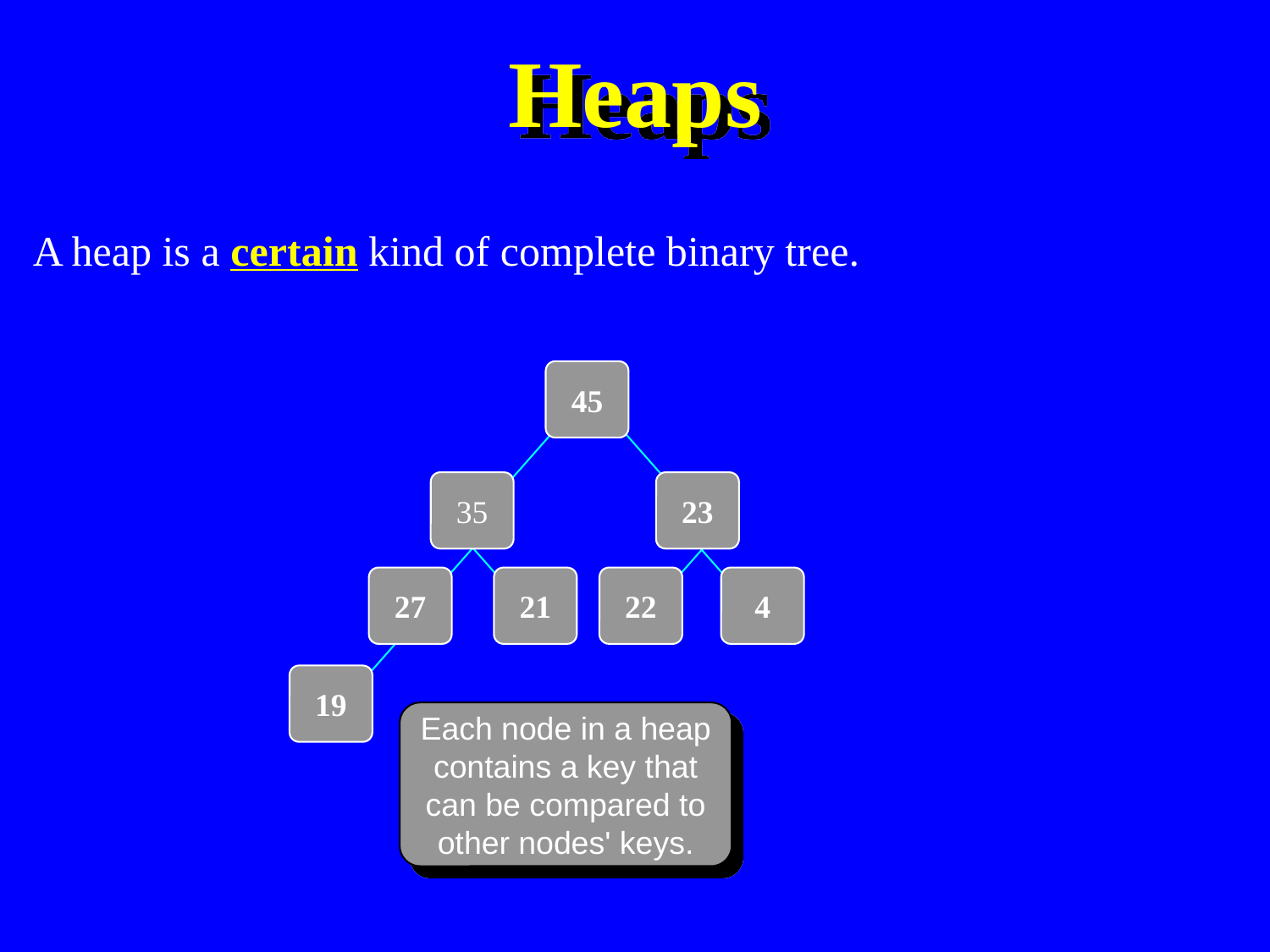

# Heaps
A heap is a certain kind of complete binary tree.
45

35
23

27
21
22
4

19
Each node in a heap
contains a key that
can be compared to
other nodes' keys.